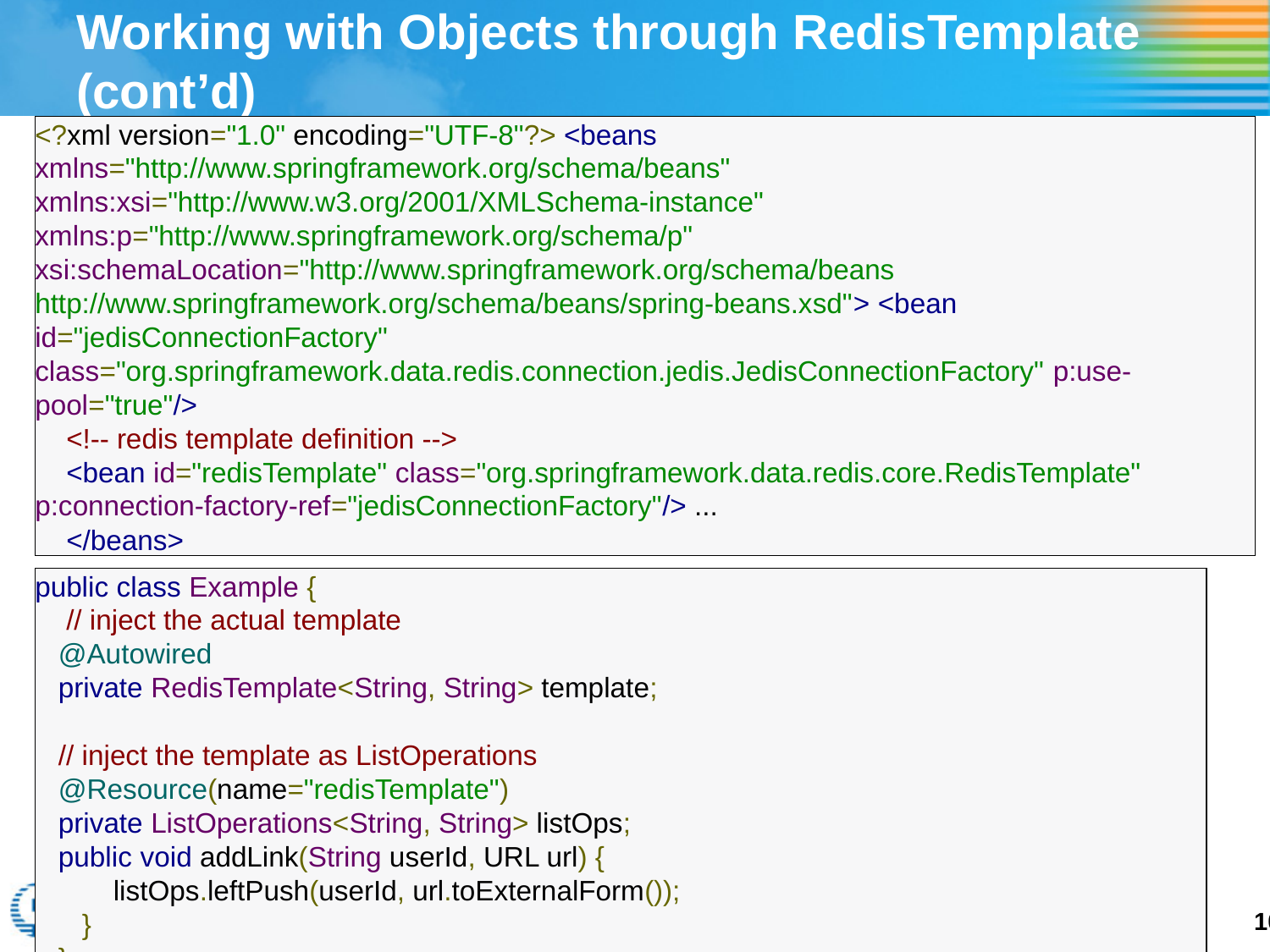

# Working with Objects through RedisTemplate (cont’d)
<?xml version="1.0" encoding="UTF-8"?> <beans xmlns="http://www.springframework.org/schema/beans" xmlns:xsi="http://www.w3.org/2001/XMLSchema-instance" xmlns:p="http://www.springframework.org/schema/p" xsi:schemaLocation="http://www.springframework.org/schema/beans http://www.springframework.org/schema/beans/spring-beans.xsd"> <bean id="jedisConnectionFactory" class="org.springframework.data.redis.connection.jedis.JedisConnectionFactory" p:use-pool="true"/>
    <!-- redis template definition -->
    <bean id="redisTemplate" class="org.springframework.data.redis.core.RedisTemplate" p:connection-factory-ref="jedisConnectionFactory"/> ...
    </beans>

public class Example {
    // inject the actual template
   @Autowired
   private RedisTemplate<String, String> template;

   // inject the template as ListOperations
   @Resource(name="redisTemplate")
   private ListOperations<String, String> listOps;
   public void addLink(String userId, URL url) {
          listOps.leftPush(userId, url.toExternalForm());
      }
   }